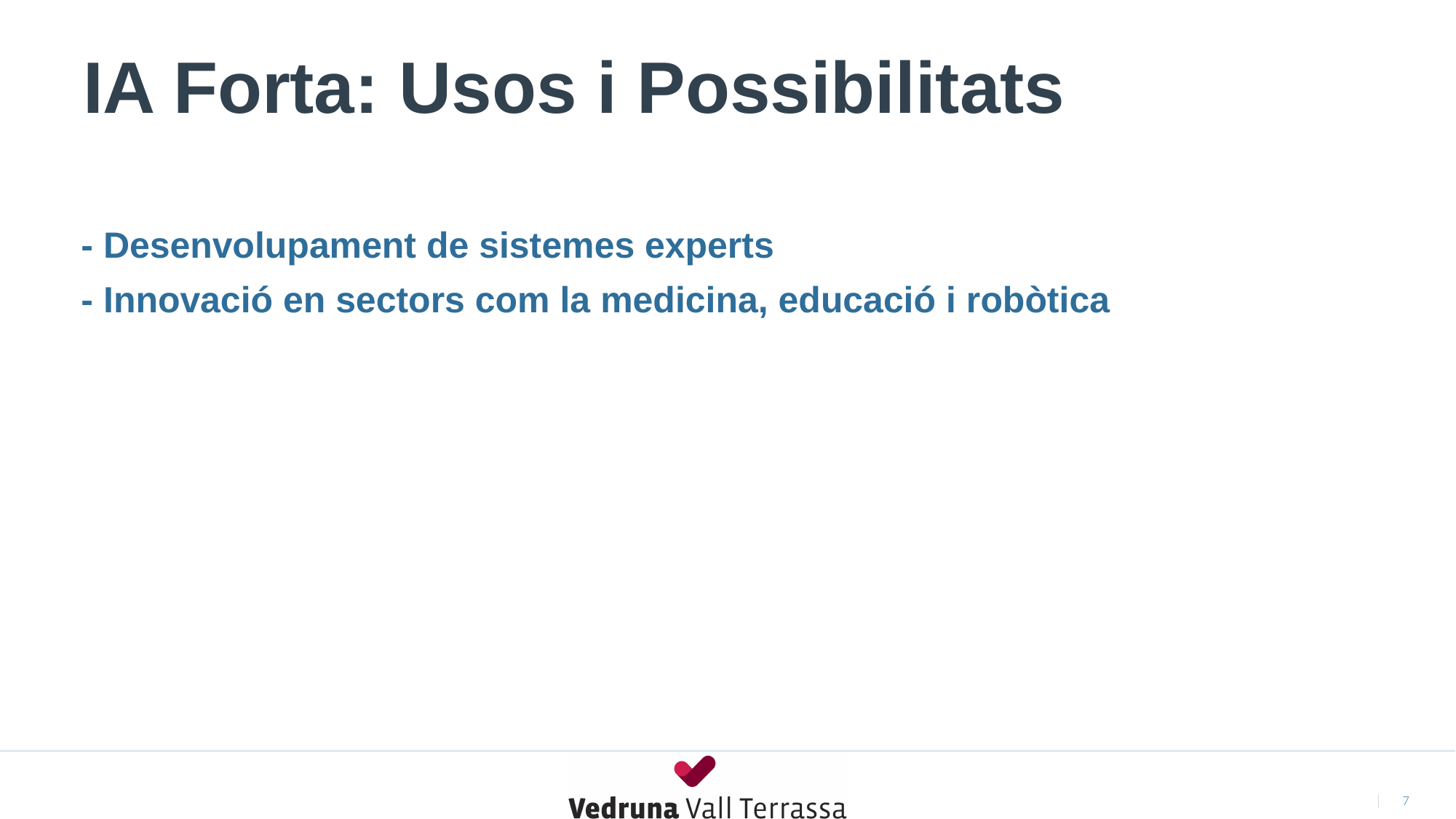

# IA Forta: Usos i Possibilitats
- Desenvolupament de sistemes experts
- Innovació en sectors com la medicina, educació i robòtica